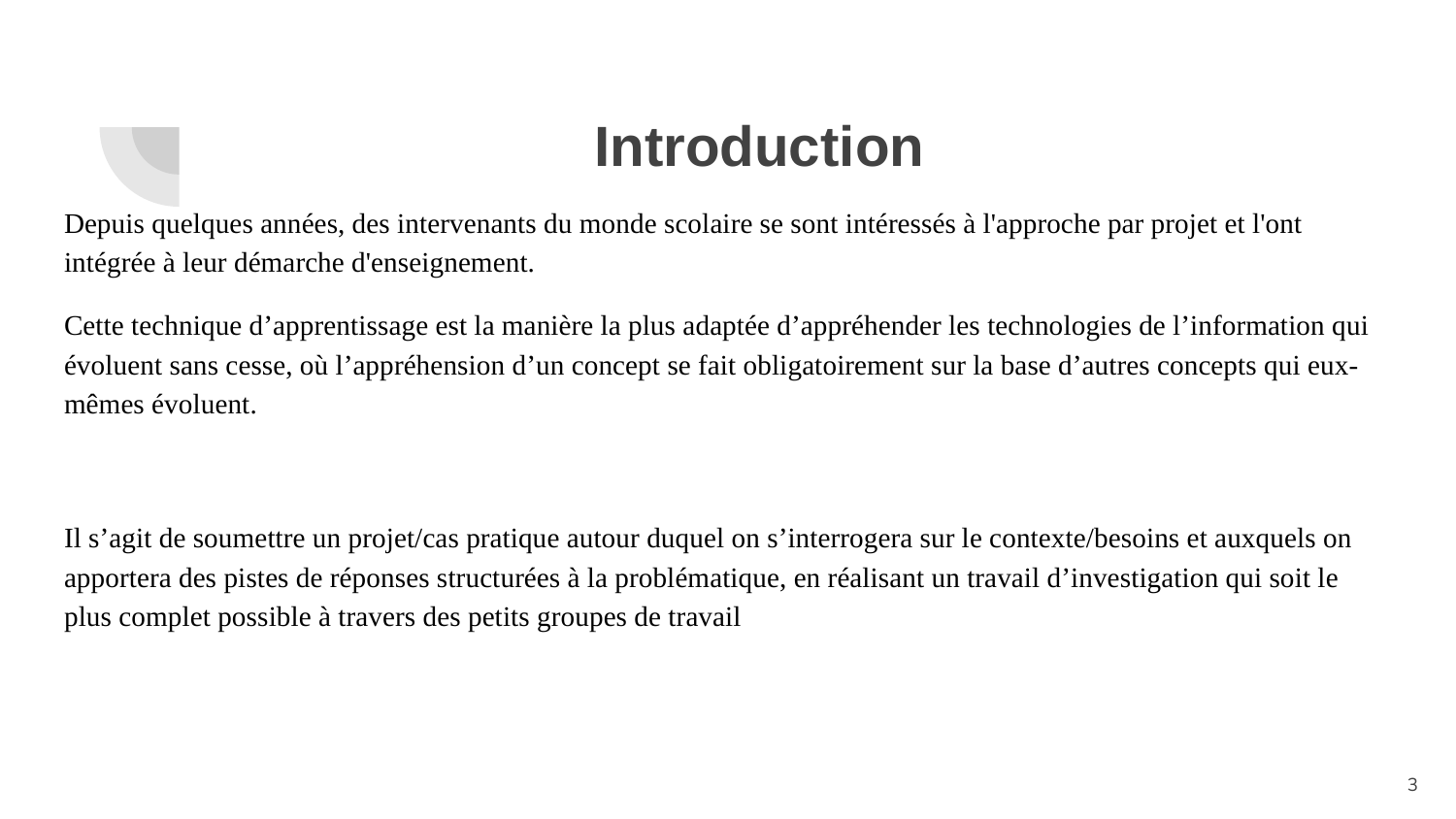

# Introduction
Depuis quelques années, des intervenants du monde scolaire se sont intéressés à l'approche par projet et l'ont intégrée à leur démarche d'enseignement.
Cette technique d’apprentissage est la manière la plus adaptée d’appréhender les technologies de l’information qui évoluent sans cesse, où l’appréhension d’un concept se fait obligatoirement sur la base d’autres concepts qui eux-mêmes évoluent.

Il s’agit de soumettre un projet/cas pratique autour duquel on s’interrogera sur le contexte/besoins et auxquels on apportera des pistes de réponses structurées à la problématique, en réalisant un travail d’investigation qui soit le plus complet possible à travers des petits groupes de travail
3